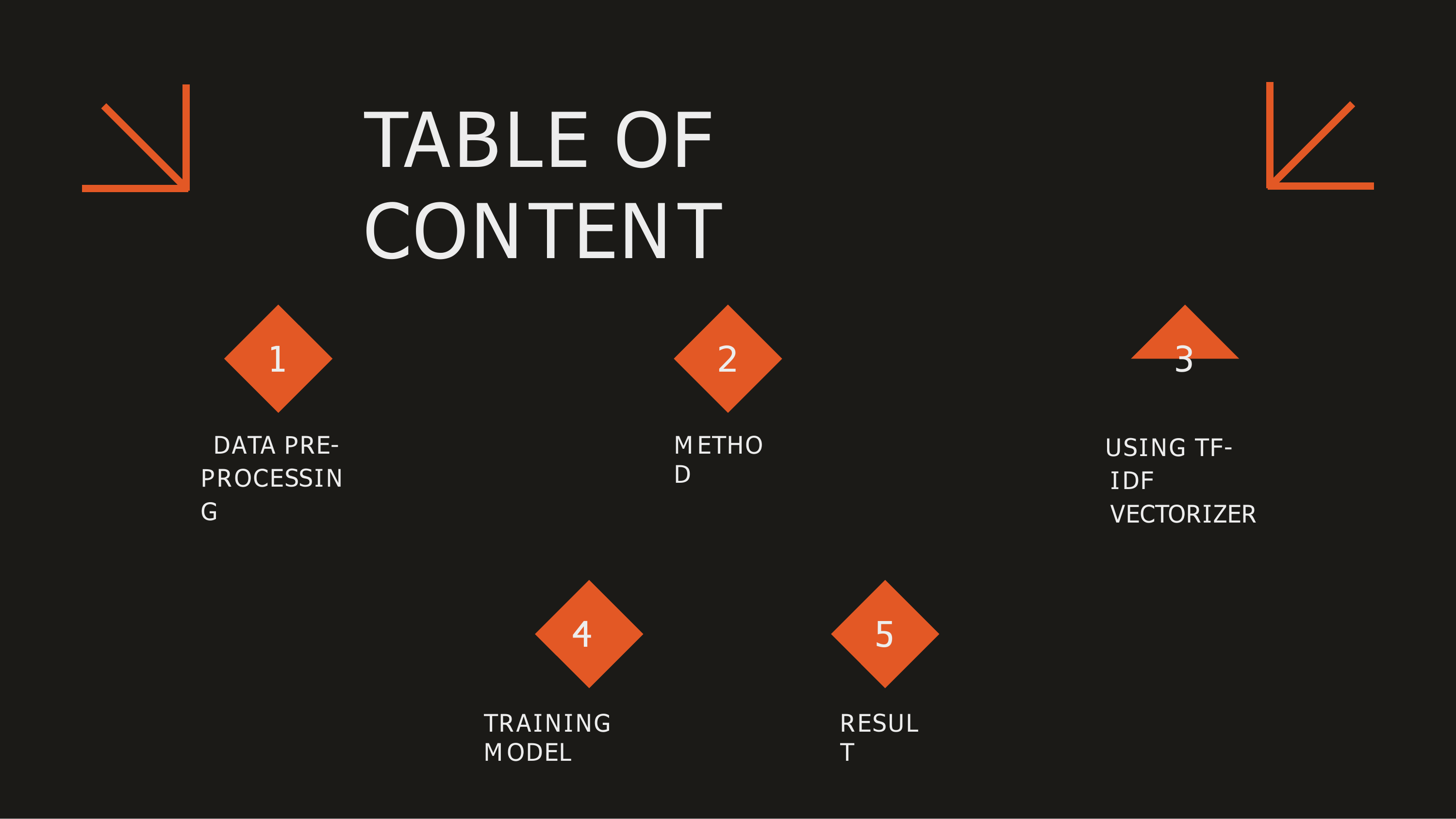

# TABLE OF CONTENT

1
2
3
DATA PRE-  PROCESSING
USING TF-IDF  VECTORIZER
METHOD

4
5
TRAINING MODEL
RESULT